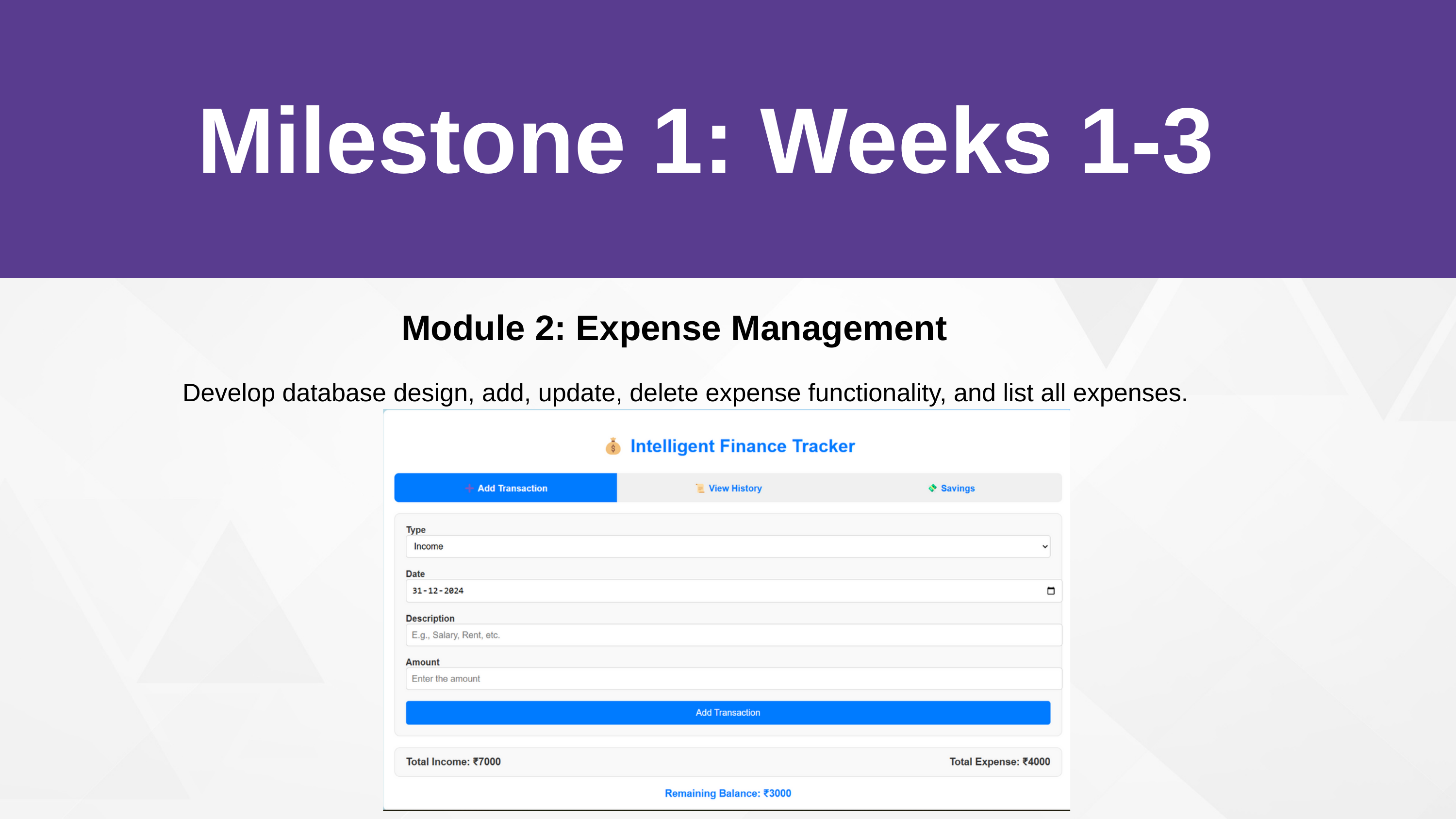

Milestone 1: Weeks 1-3
Module 2: Expense Management
Develop database design, add, update, delete expense functionality, and list all expenses.